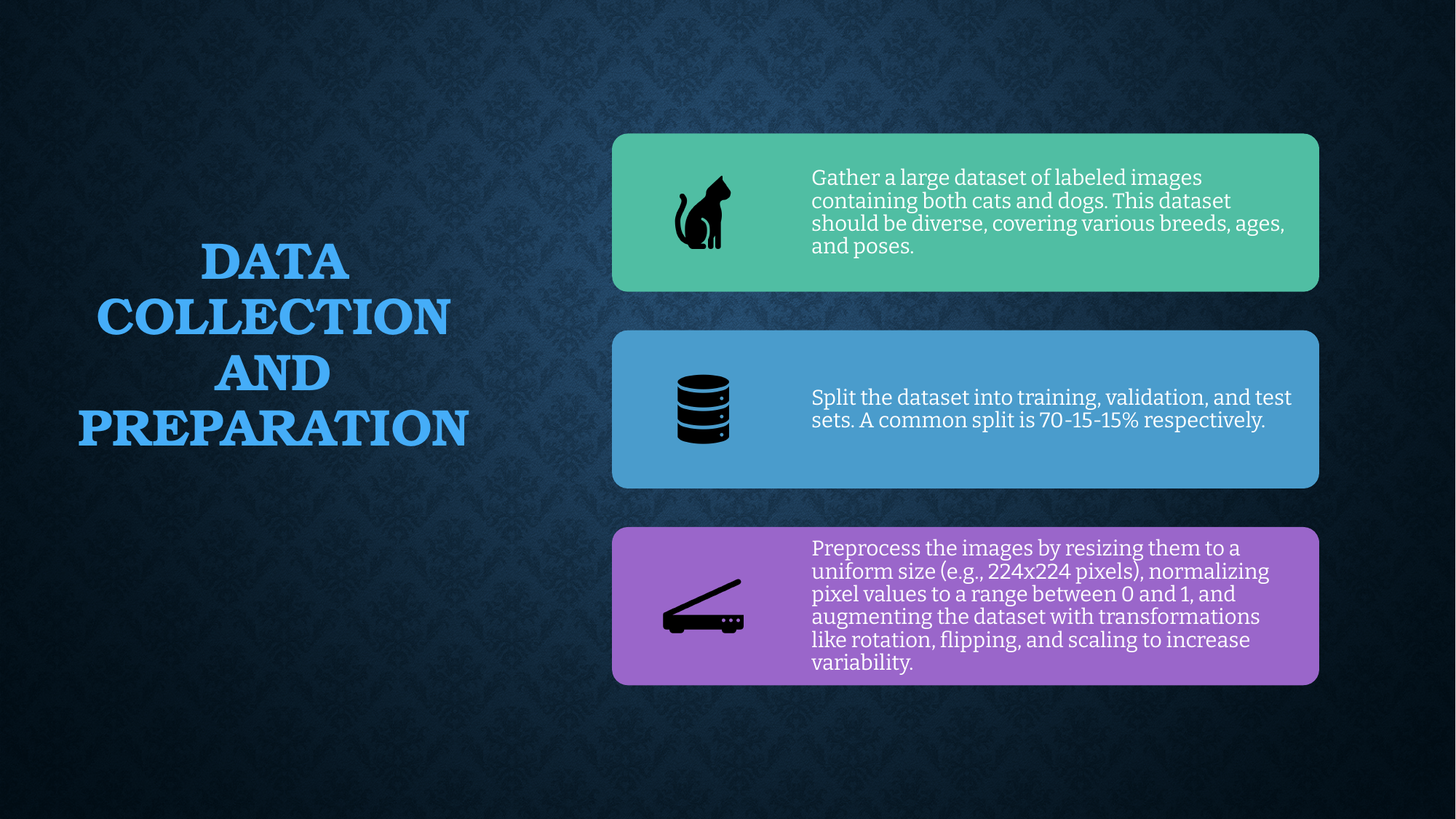

# Data Collection and Preparation
Gather a large dataset of labeled images containing both cats and dogs. This dataset should be diverse, covering various breeds, ages, and poses.
Split the dataset into training, validation, and test sets. A common split is 70-15-15% respectively.
Preprocess the images by resizing them to a uniform size (e.g., 224x224 pixels), normalizing pixel values to a range between 0 and 1, and augmenting the dataset with transformations like rotation, flipping, and scaling to increase variability.